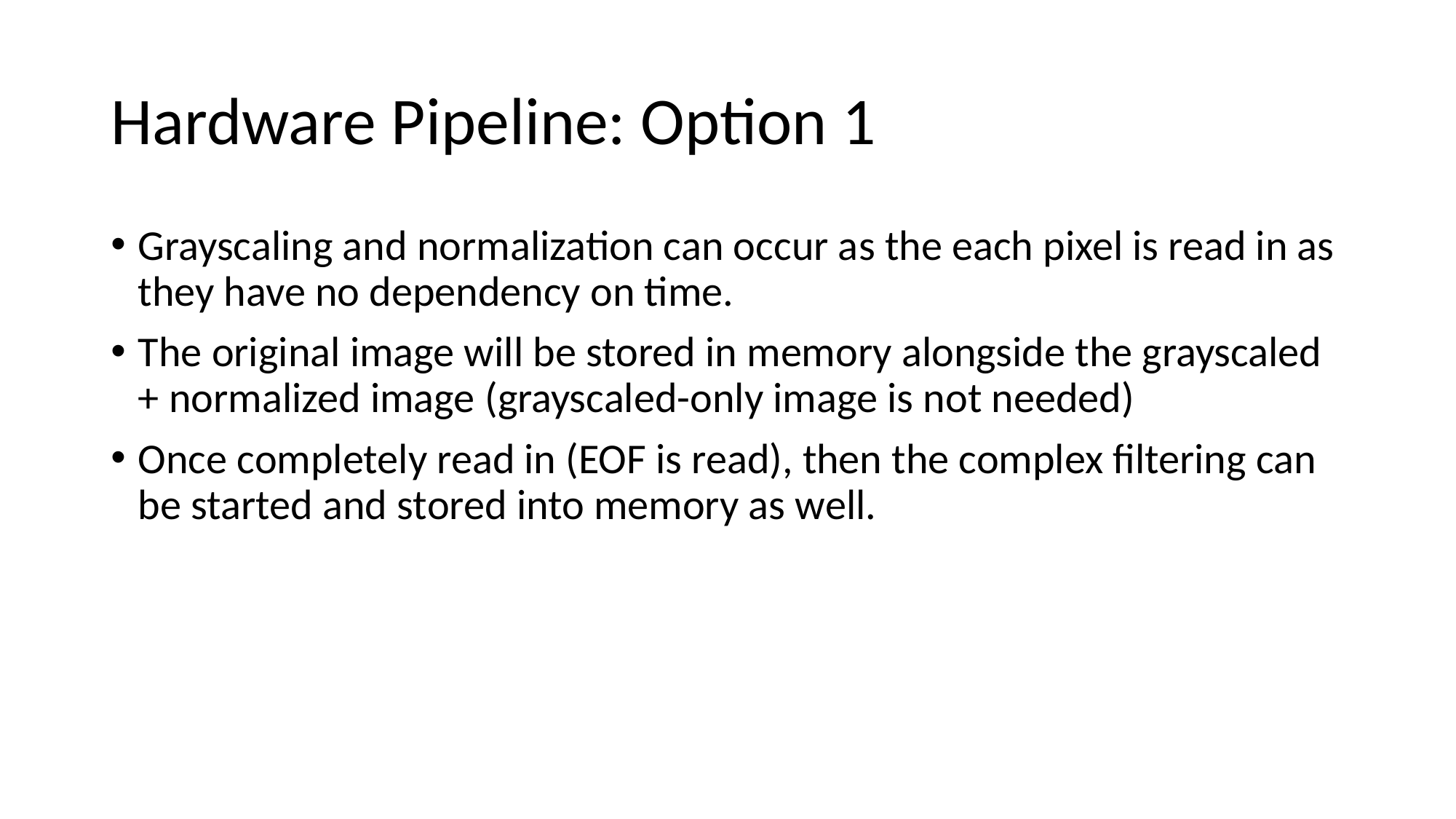

# Hardware Pipeline: Option 1
Grayscaling and normalization can occur as the each pixel is read in as they have no dependency on time.
The original image will be stored in memory alongside the grayscaled + normalized image (grayscaled-only image is not needed)
Once completely read in (EOF is read), then the complex filtering can be started and stored into memory as well.